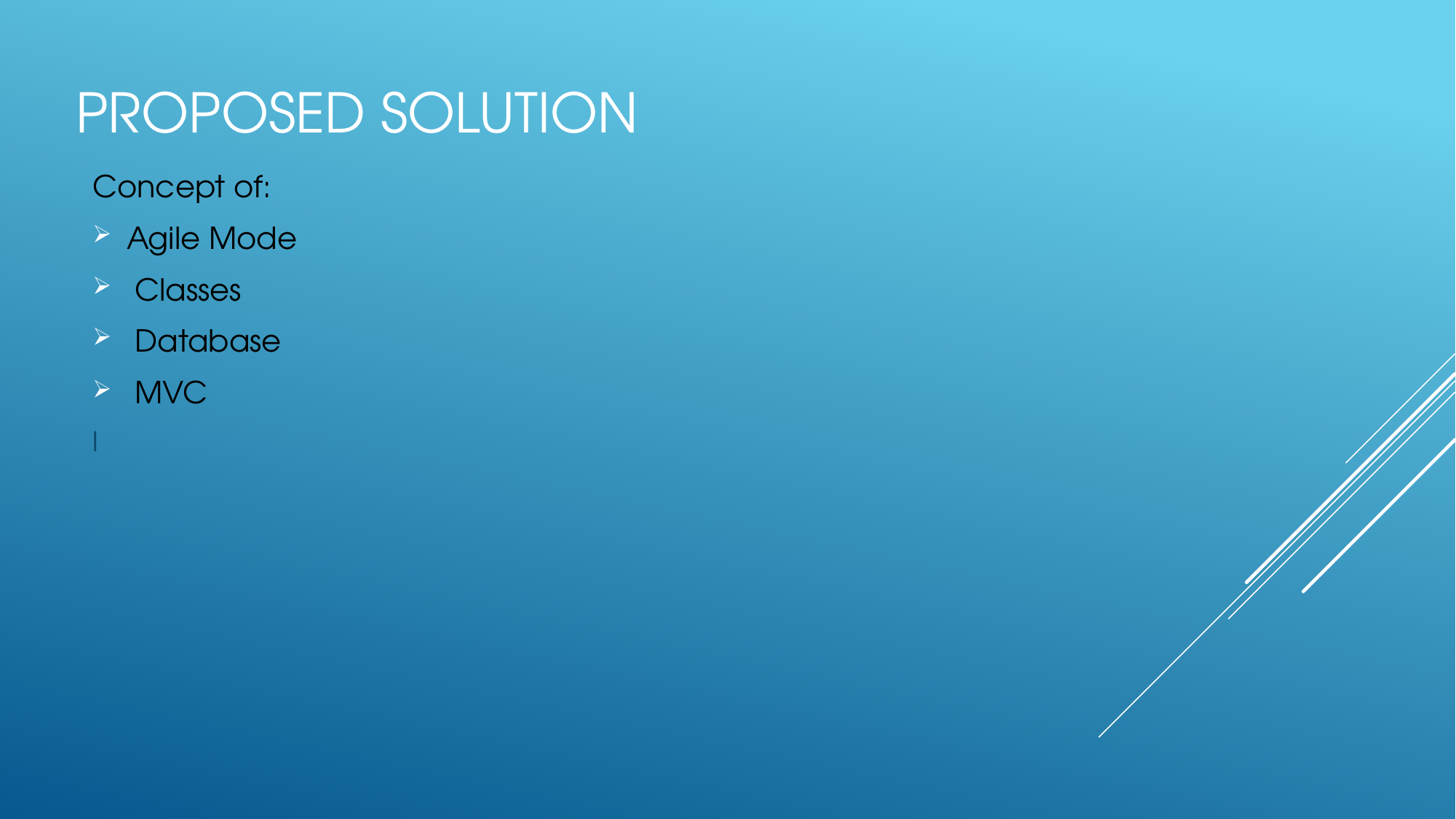

# Proposed solution
Concept of:
Agile Mode
 Classes
 Database
 MVC
l